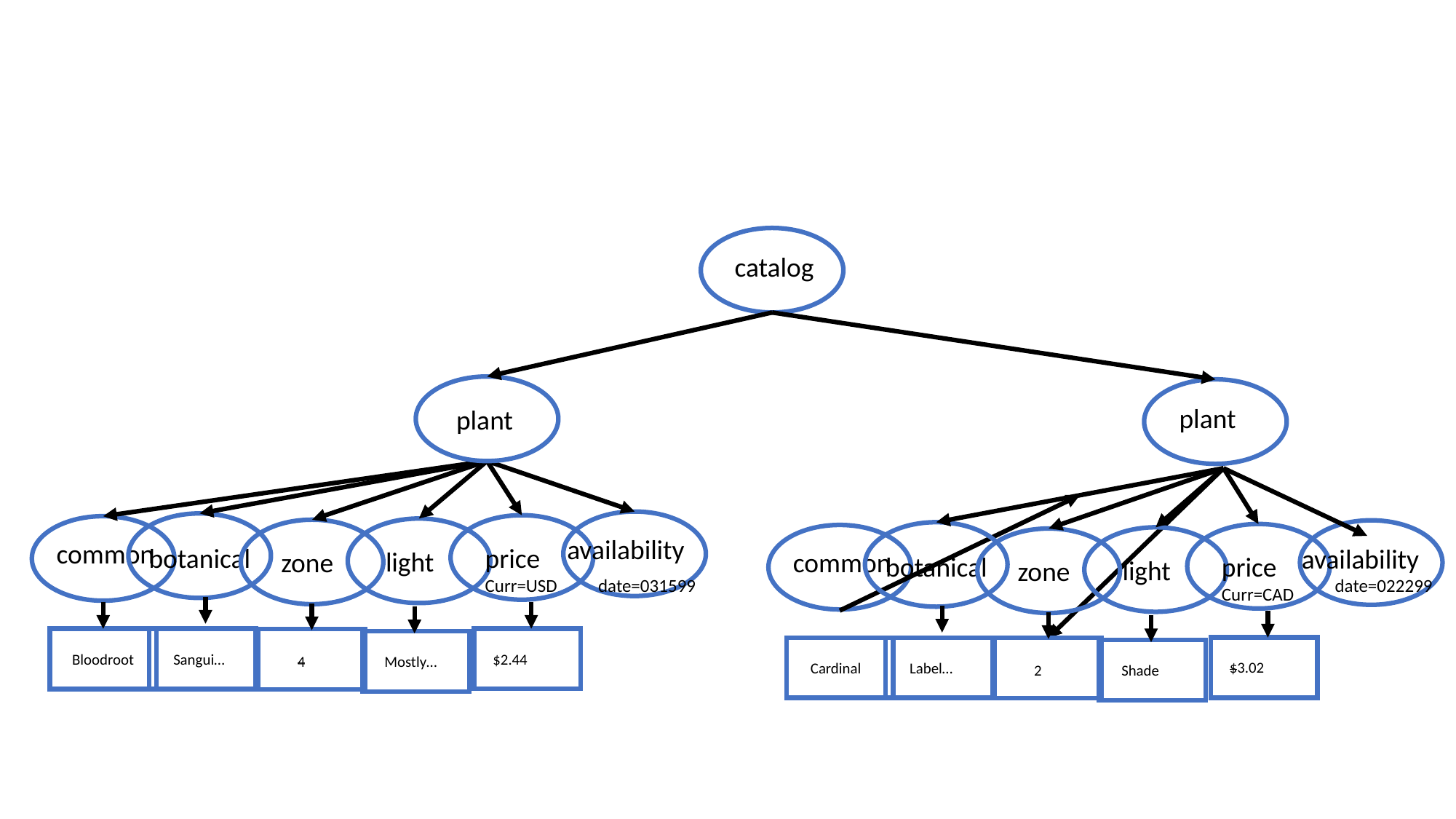

catalog

plant
plant

botanical

Sangui…

zone

4

light

Mostly…

price
Curr=USD

$2.44

availability
     date=031599

botanical

Label…

zone

2

light

Shade

price
Curr=CAD

$3.02

common

common

Bloodroot

Cardinal

availability
        date=022299